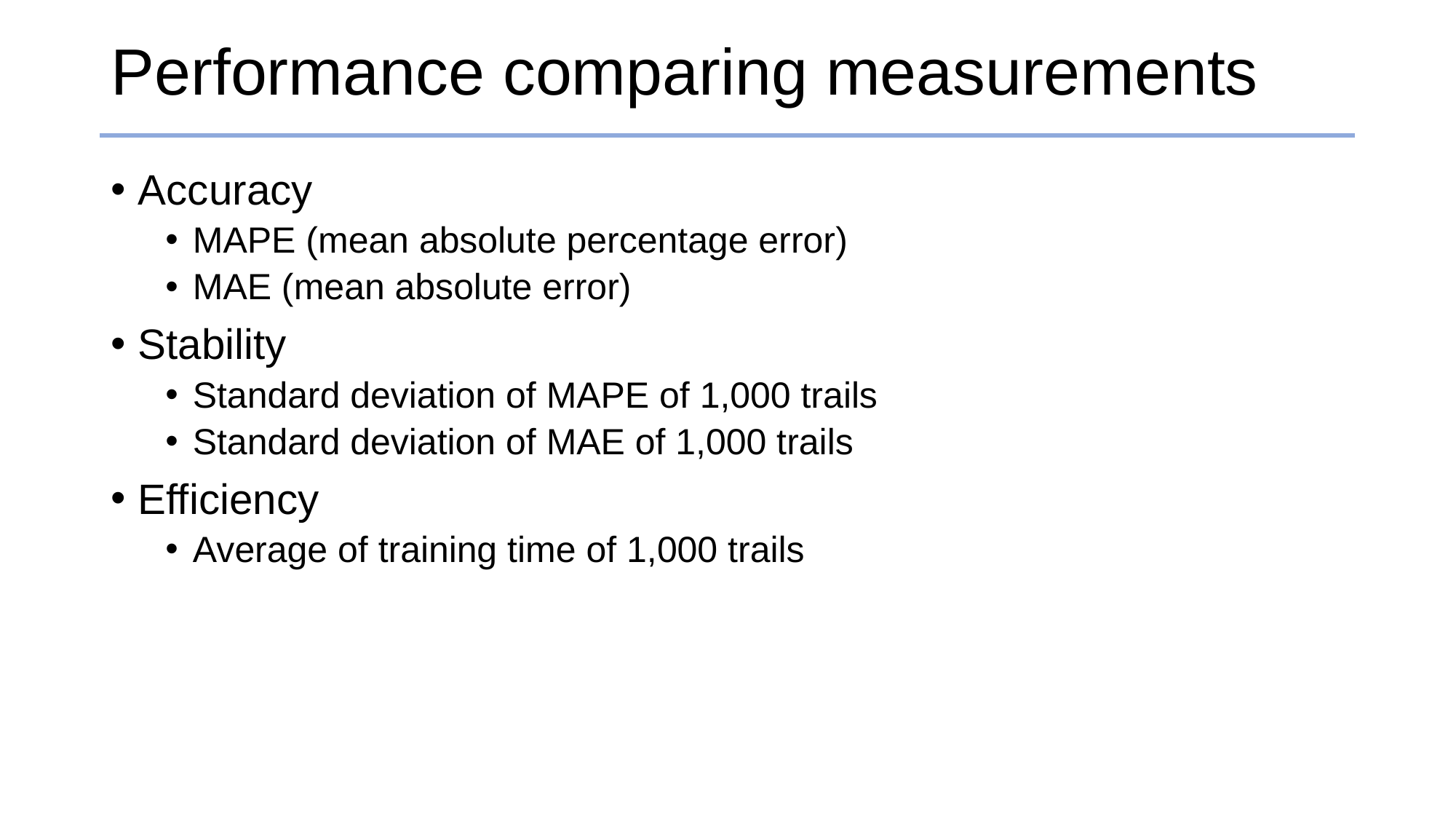

# Performance comparing measurements
Accuracy
MAPE (mean absolute percentage error)
MAE (mean absolute error)
Stability
Standard deviation of MAPE of 1,000 trails
Standard deviation of MAE of 1,000 trails
Efficiency
Average of training time of 1,000 trails